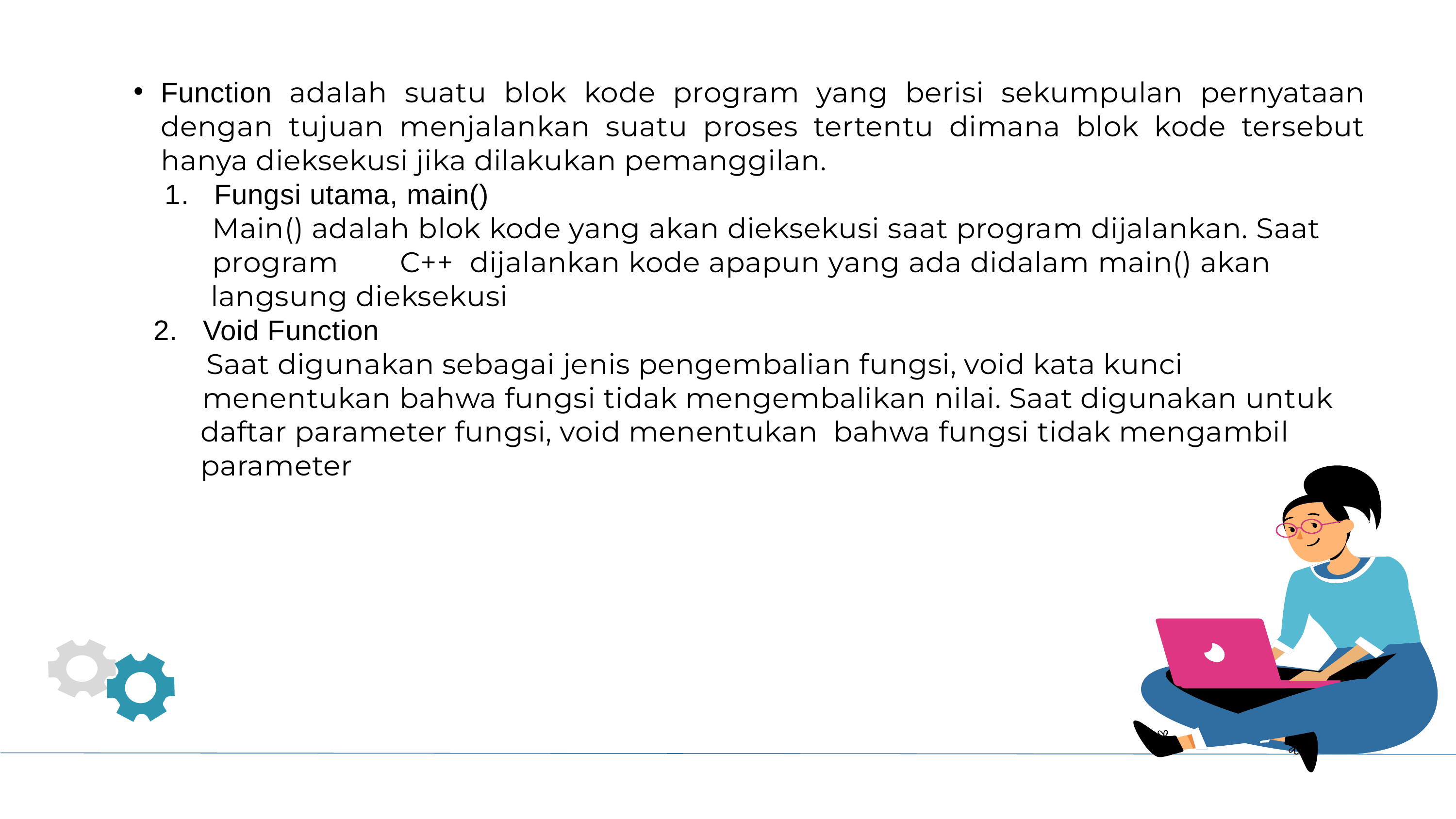

Function adalah suatu blok kode program yang berisi sekumpulan pernyataan dengan tujuan menjalankan suatu proses tertentu dimana blok kode tersebut hanya dieksekusi jika dilakukan pemanggilan.
       1.   Fungsi utama, main()
	    Main() adalah blok kode yang akan dieksekusi saat program dijalankan. Saat 	   	    program 	C++  dijalankan kode apapun yang ada didalam main() akan 	       	    langsung dieksekusi
      2.   Void Function
            Saat digunakan sebagai jenis pengembalian fungsi, void kata kunci
            menentukan bahwa fungsi tidak mengembalikan nilai. Saat digunakan untuk
            daftar parameter fungsi, void menentukan  bahwa fungsi tidak mengambil
            parameter